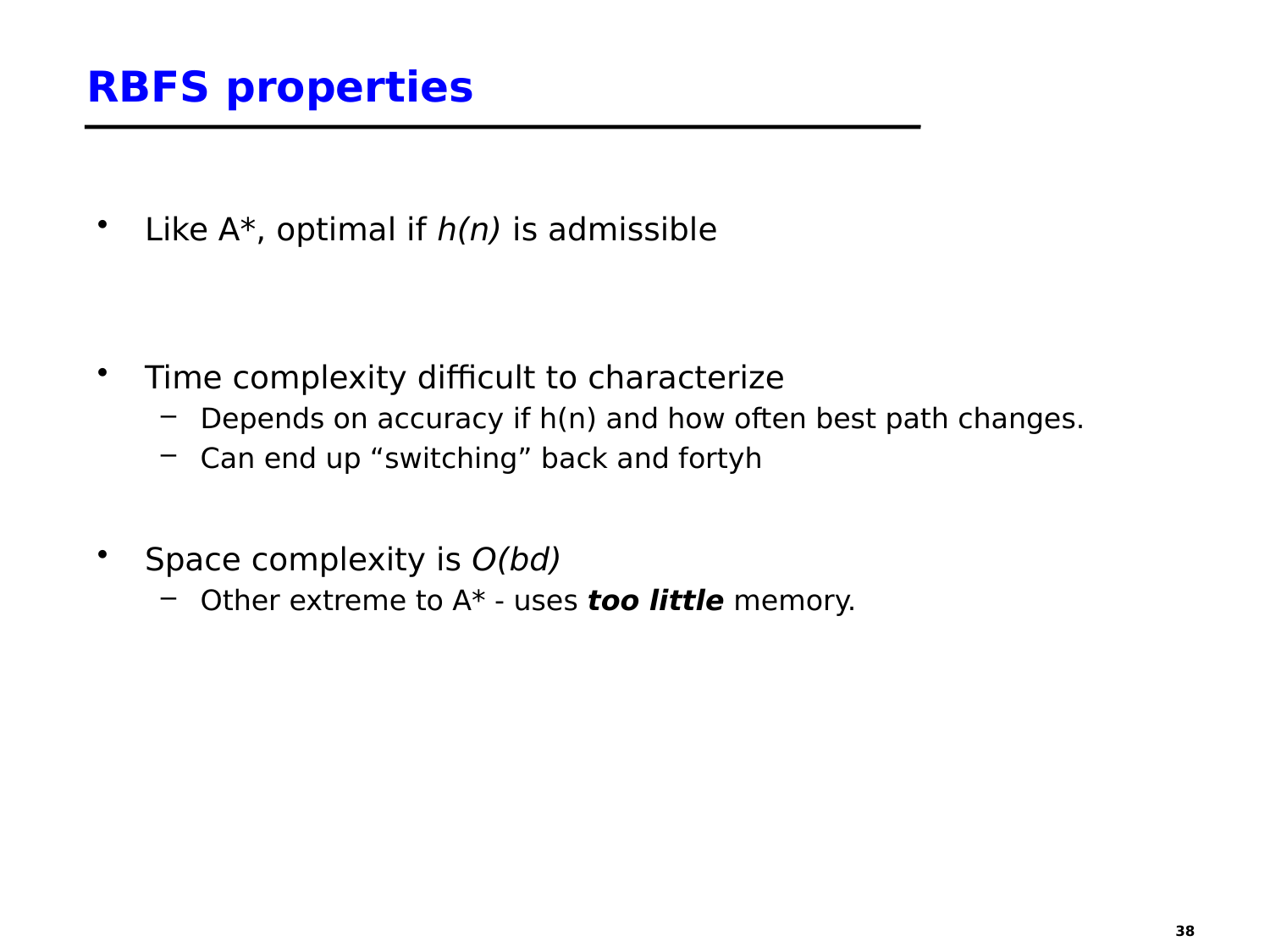

# RBFS properties

Like A*, optimal if h(n) is admissible

Time complexity difficult to characterize
Depends on accuracy if h(n) and how often best path changes.
Can end up “switching” back and fortyh

Space complexity is O(bd)
Other extreme to A* - uses too little memory.